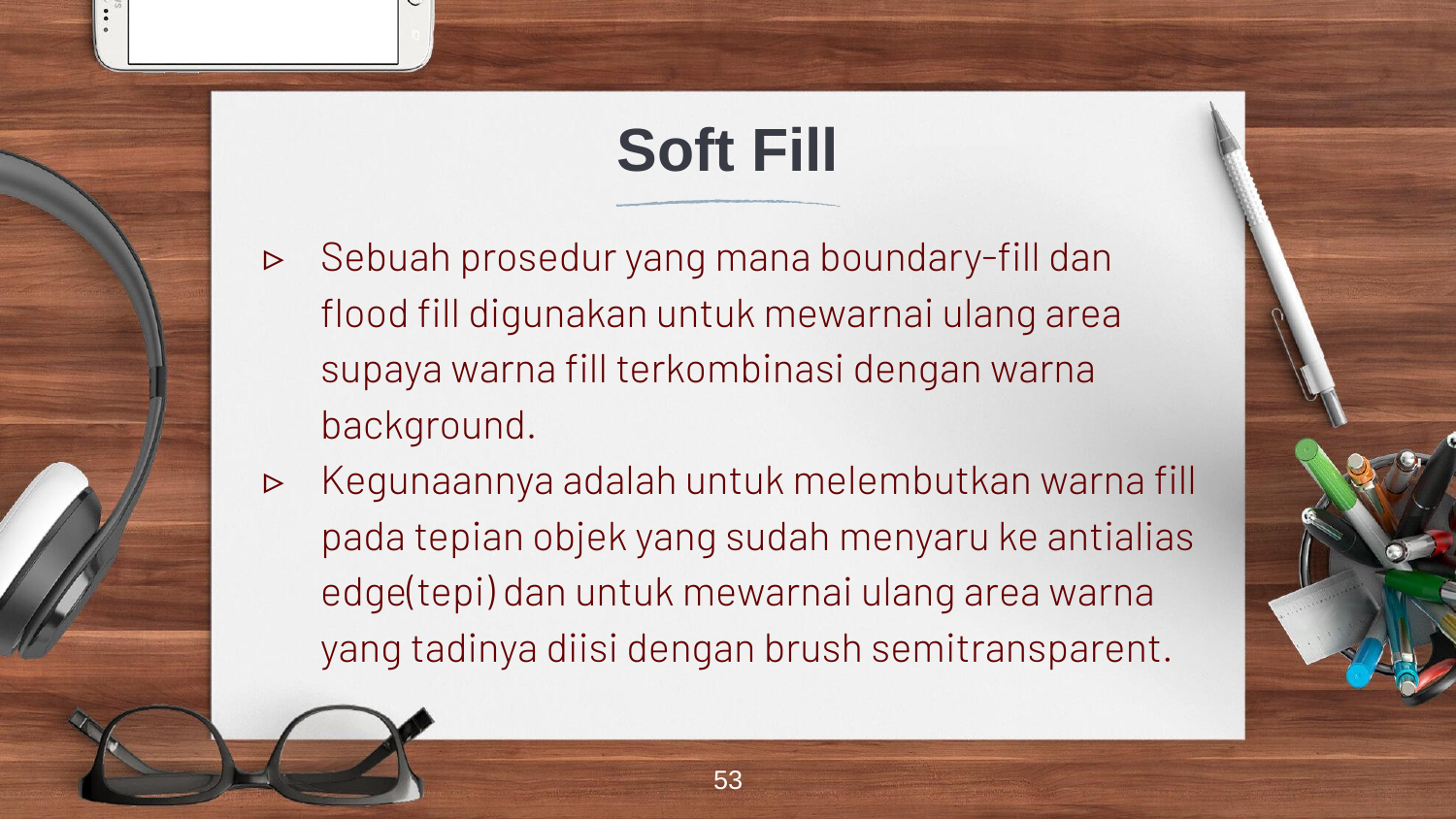

# Soft Fill
Sebuah prosedur yang mana boundary-fill dan flood fill digunakan untuk mewarnai ulang area supaya warna fill terkombinasi dengan warna background.
Kegunaannya adalah untuk melembutkan warna fill pada tepian objek yang sudah menyaru ke antialias edge(tepi) dan untuk mewarnai ulang area warna yang tadinya diisi dengan brush semitransparent.

53